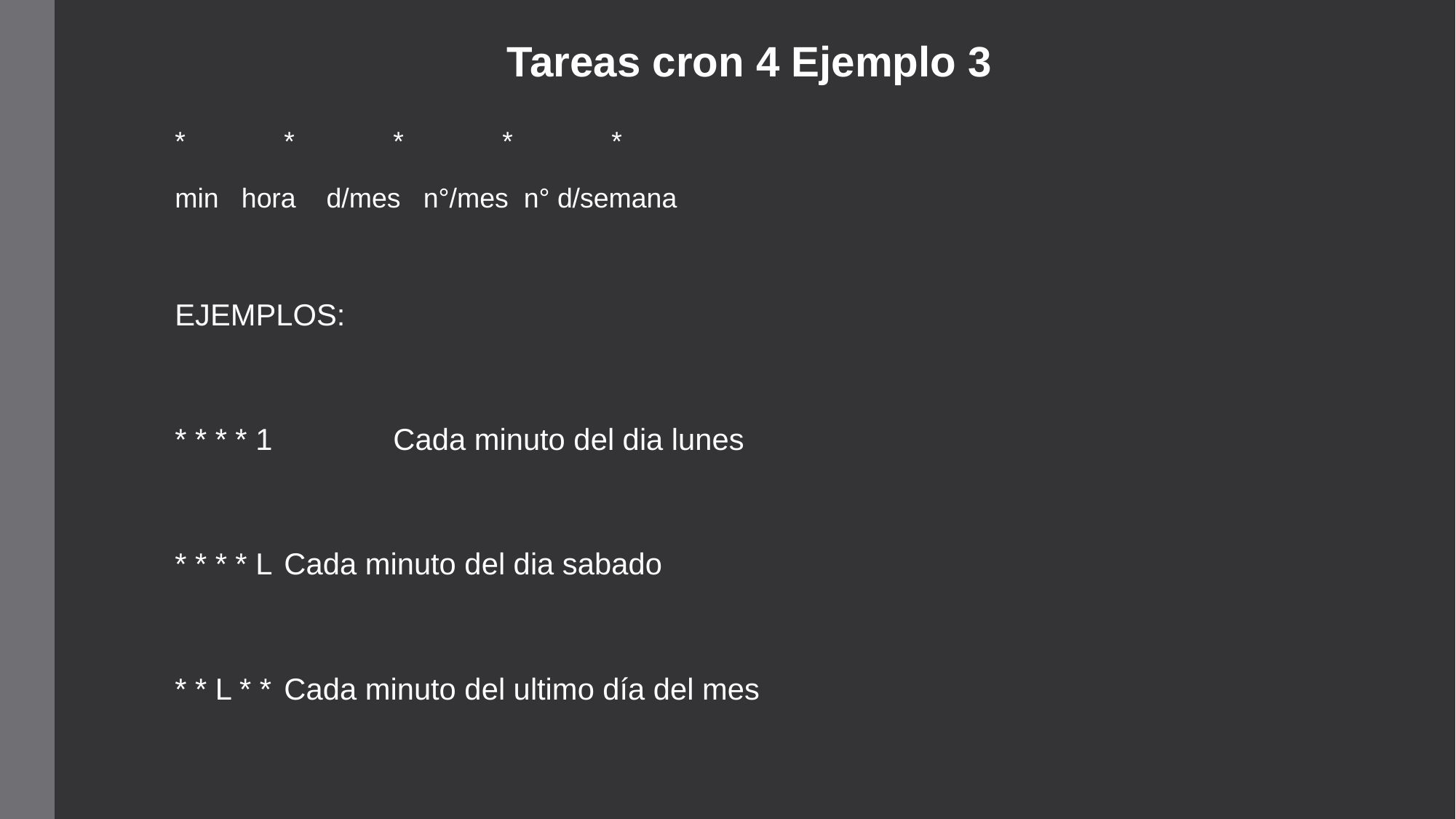

# Tareas cron 4 Ejemplo 3
*	*	*	*	*
min   hora    d/mes   n°/mes  n° d/semana

EJEMPLOS:

* * * * 1  	Cada minuto del dia lunes

* * * * L	Cada minuto del dia sabado

* * L * *	Cada minuto del ultimo día del mes